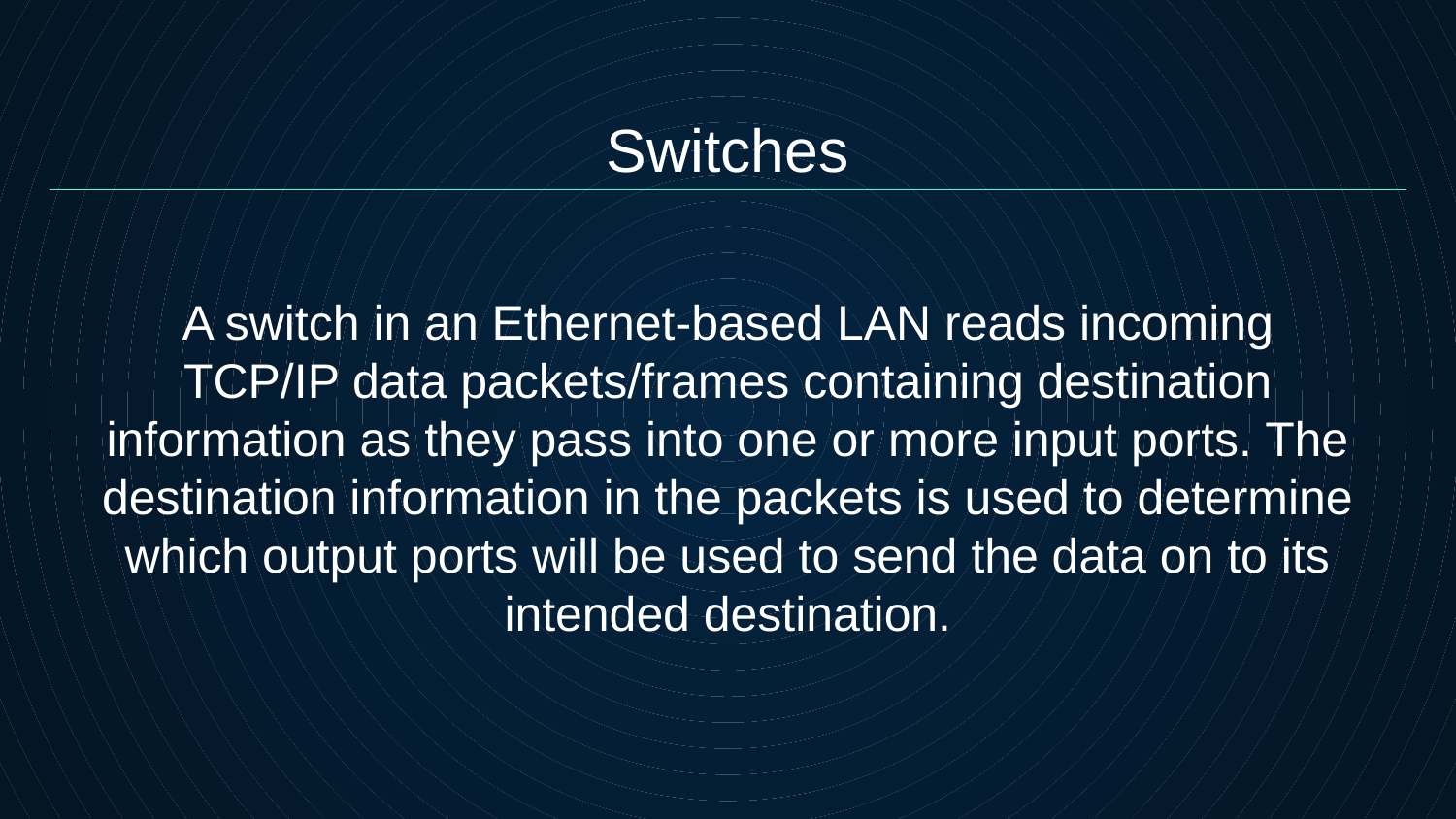

Switches
A switch in an Ethernet-based LAN reads incoming TCP/IP data packets/frames containing destination information as they pass into one or more input ports. The destination information in the packets is used to determine which output ports will be used to send the data on to its intended destination.